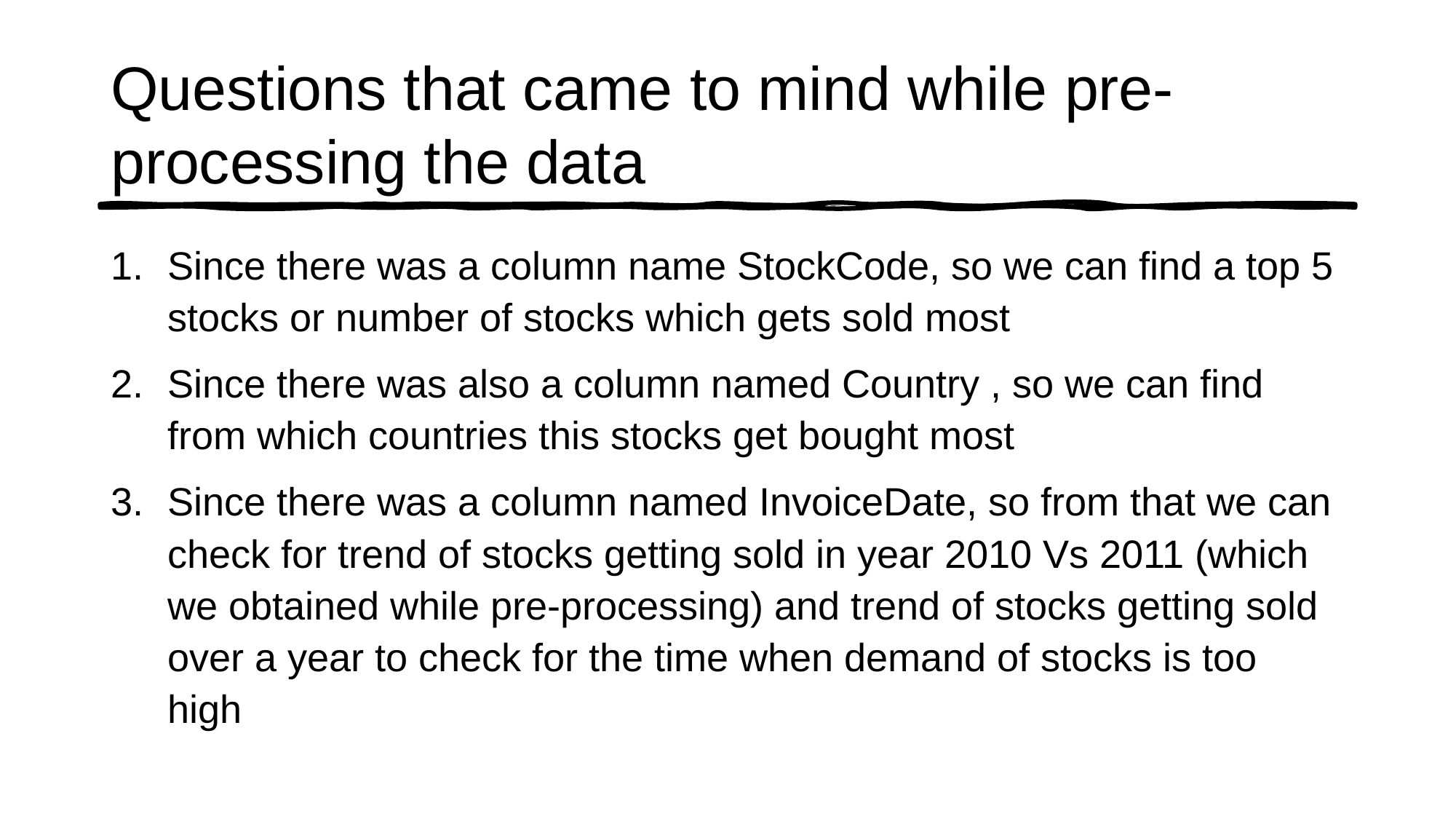

# Questions that came to mind while pre-processing the data
Since there was a column name StockCode, so we can find a top 5 stocks or number of stocks which gets sold most
Since there was also a column named Country , so we can find from which countries this stocks get bought most
Since there was a column named InvoiceDate, so from that we can check for trend of stocks getting sold in year 2010 Vs 2011 (which we obtained while pre-processing) and trend of stocks getting sold over a year to check for the time when demand of stocks is too high